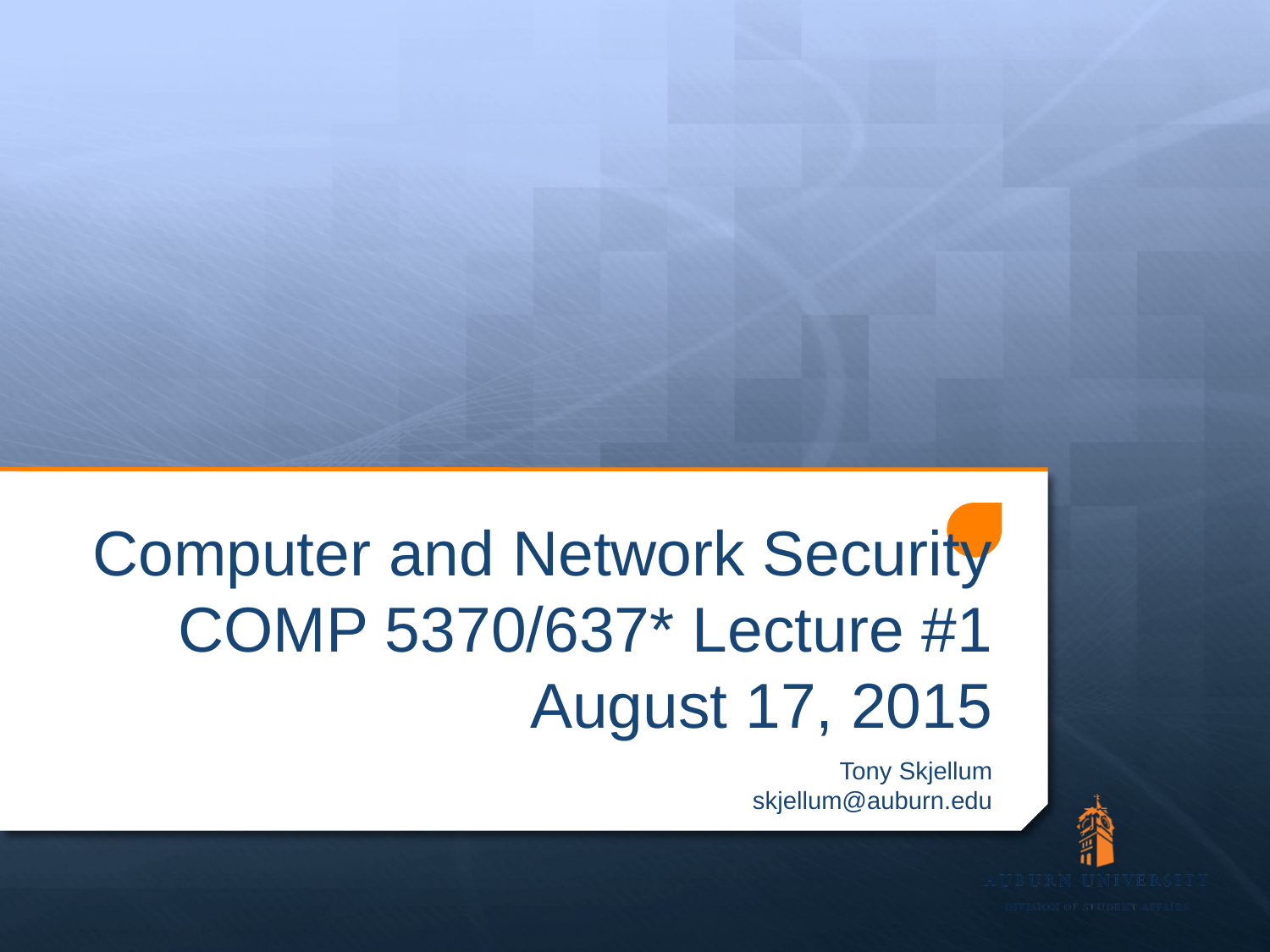

# Computer and Network Security COMP 5370/637* Lecture #1 August 17, 2015
Tony Skjellum
skjellum@auburn.edu